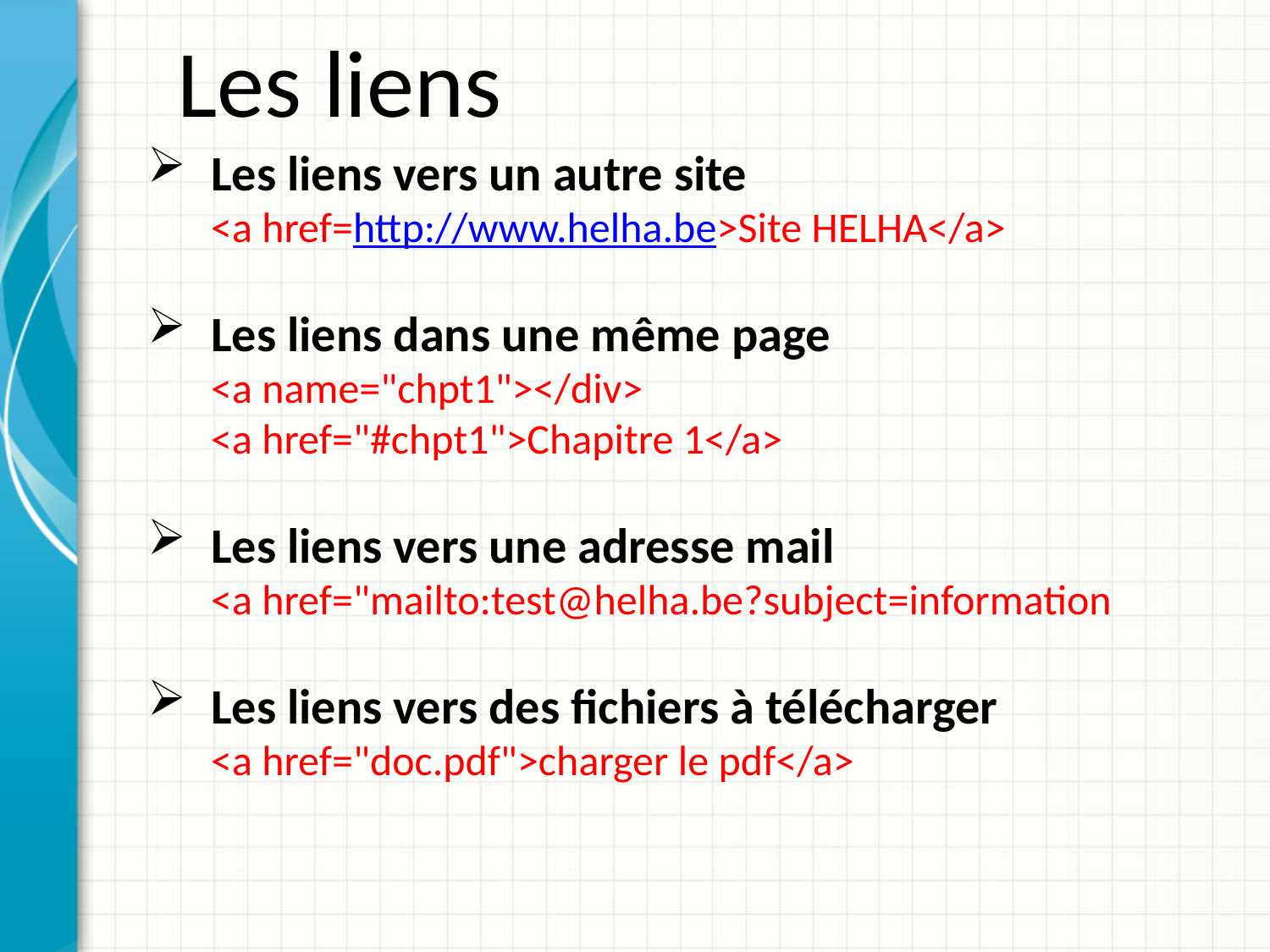

Les liens
Les liens vers un autre site
<a href=http://www.helha.be>Site HELHA</a>

Les liens dans une même page
<a name="chpt1"></div>
<a href="#chpt1">Chapitre 1</a>

Les liens vers une adresse mail
<a href="mailto:test@helha.be?subject=information

Les liens vers des fichiers à télécharger
<a href="doc.pdf">charger le pdf</a>